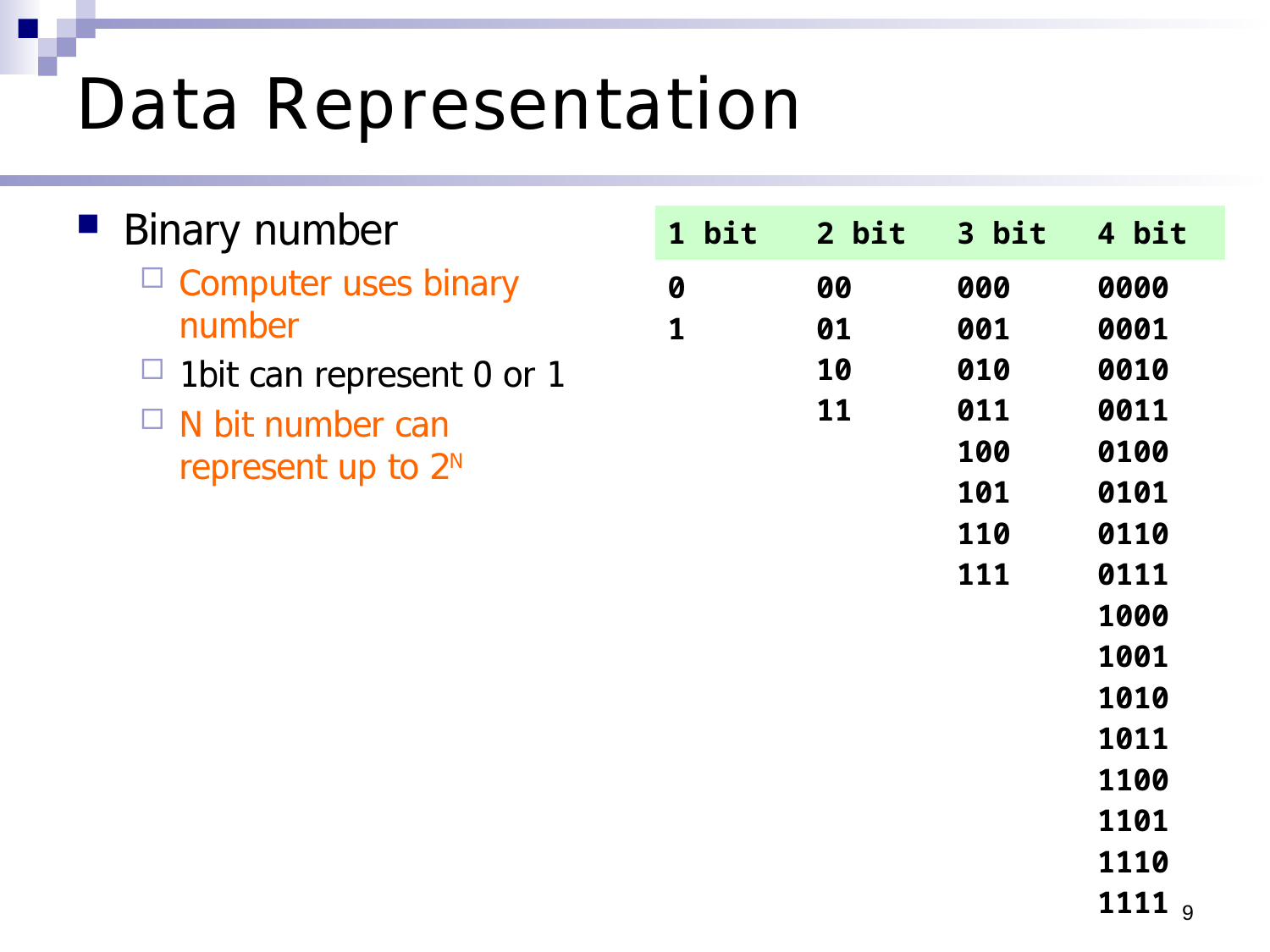

9
# Data Representation
Binary number
Computer uses binary number
1bit can represent 0 or 1
N bit number can represent up to 2N
| 1 bit | 2 bit | 3 bit | 4 bit |
| --- | --- | --- | --- |
| 0 1 | 00 01 10 11 | 000 001 010 011 100 101 110 111 | 0000 0001 0010 0011 0100 0101 0110 0111 1000 1001 1010 1011 1100 1101 1110 1111 |